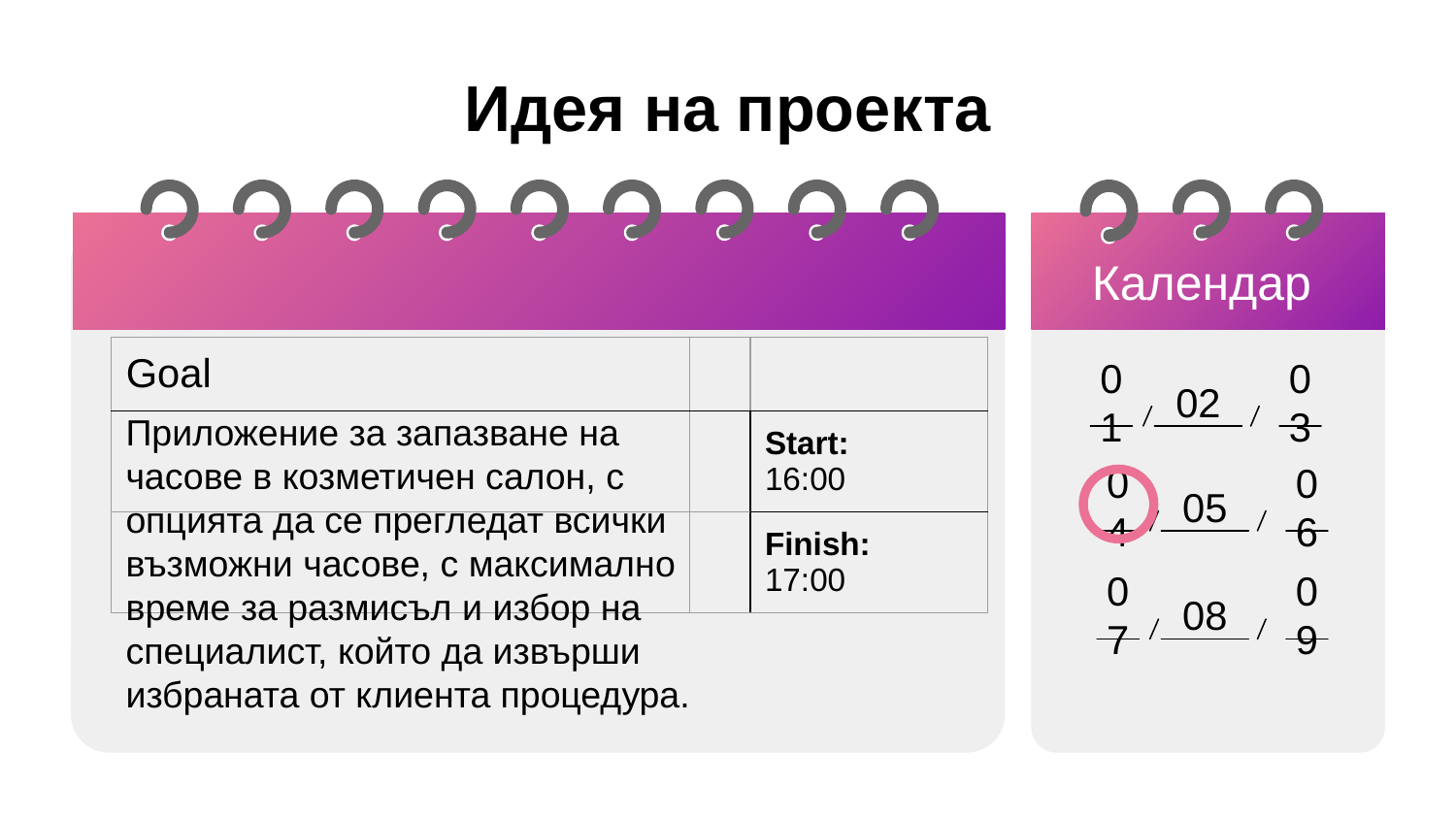

# Идея на проекта

Календар
| Goal |  |  |
| --- | --- | --- |
|  |  | Start: 16:00 |
|  |  | Finish: 17:00 |
Приложение за запазване на часове в козметичен салон, с опцията да се прегледат всички възможни часове, с максимално време за размисъл и избор на специалист, който да извърши избраната от клиента процедура.

01

02

03

04

05

06

07

08

09